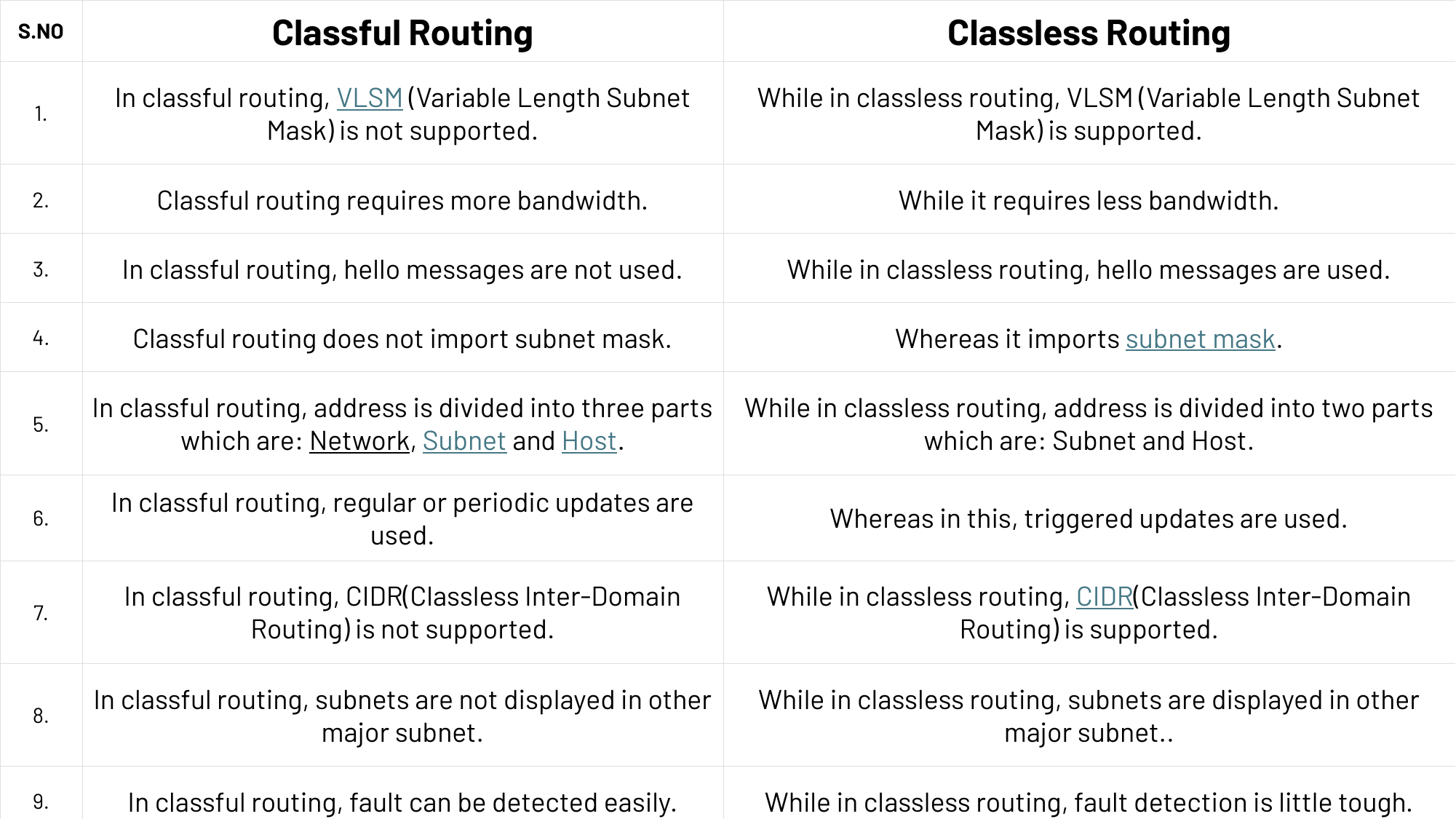

| S.NO | Classful Routing | Classless Routing |
| --- | --- | --- |
| 1. | In classful routing, VLSM (Variable Length Subnet Mask) is not supported. | While in classless routing, VLSM (Variable Length Subnet Mask) is supported. |
| 2. | Classful routing requires more bandwidth. | While it requires less bandwidth. |
| 3. | In classful routing, hello messages are not used. | While in classless routing, hello messages are used. |
| 4. | Classful routing does not import subnet mask. | Whereas it imports subnet mask. |
| 5. | In classful routing, address is divided into three parts which are: Network, Subnet and Host. | While in classless routing, address is divided into two parts which are: Subnet and Host. |
| 6. | In classful routing, regular or periodic updates are used. | Whereas in this, triggered updates are used. |
| 7. | In classful routing, CIDR(Classless Inter-Domain Routing) is not supported. | While in classless routing, CIDR(Classless Inter-Domain Routing) is supported. |
| 8. | In classful routing, subnets are not displayed in other major subnet. | While in classless routing, subnets are displayed in other major subnet.. |
| 9. | In classful routing, fault can be detected easily. | While in classless routing, fault detection is little tough. |